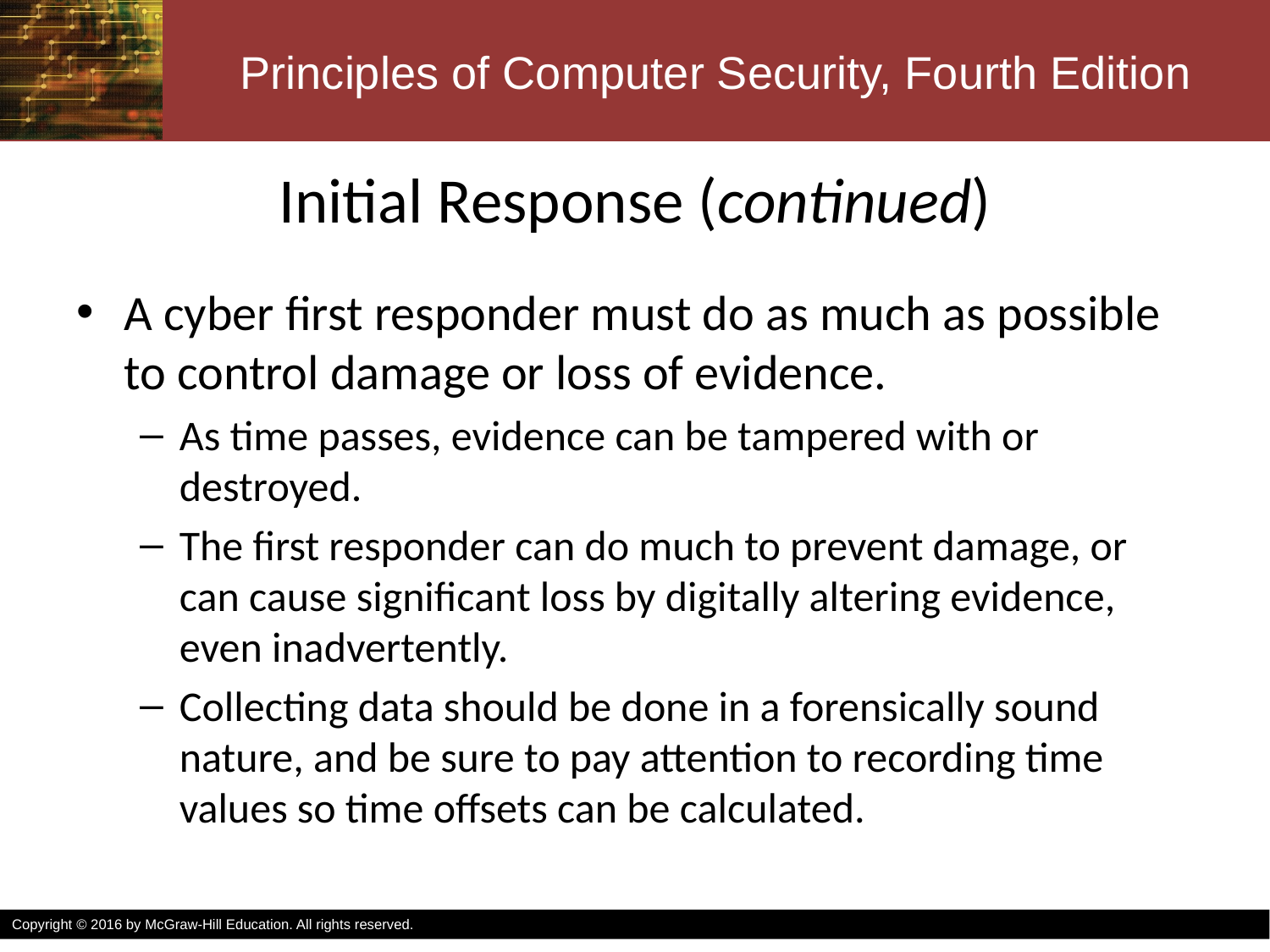

# Initial Response (continued)
A cyber first responder must do as much as possible to control damage or loss of evidence.
As time passes, evidence can be tampered with or destroyed.
The first responder can do much to prevent damage, or can cause significant loss by digitally altering evidence, even inadvertently.
Collecting data should be done in a forensically sound nature, and be sure to pay attention to recording time values so time offsets can be calculated.